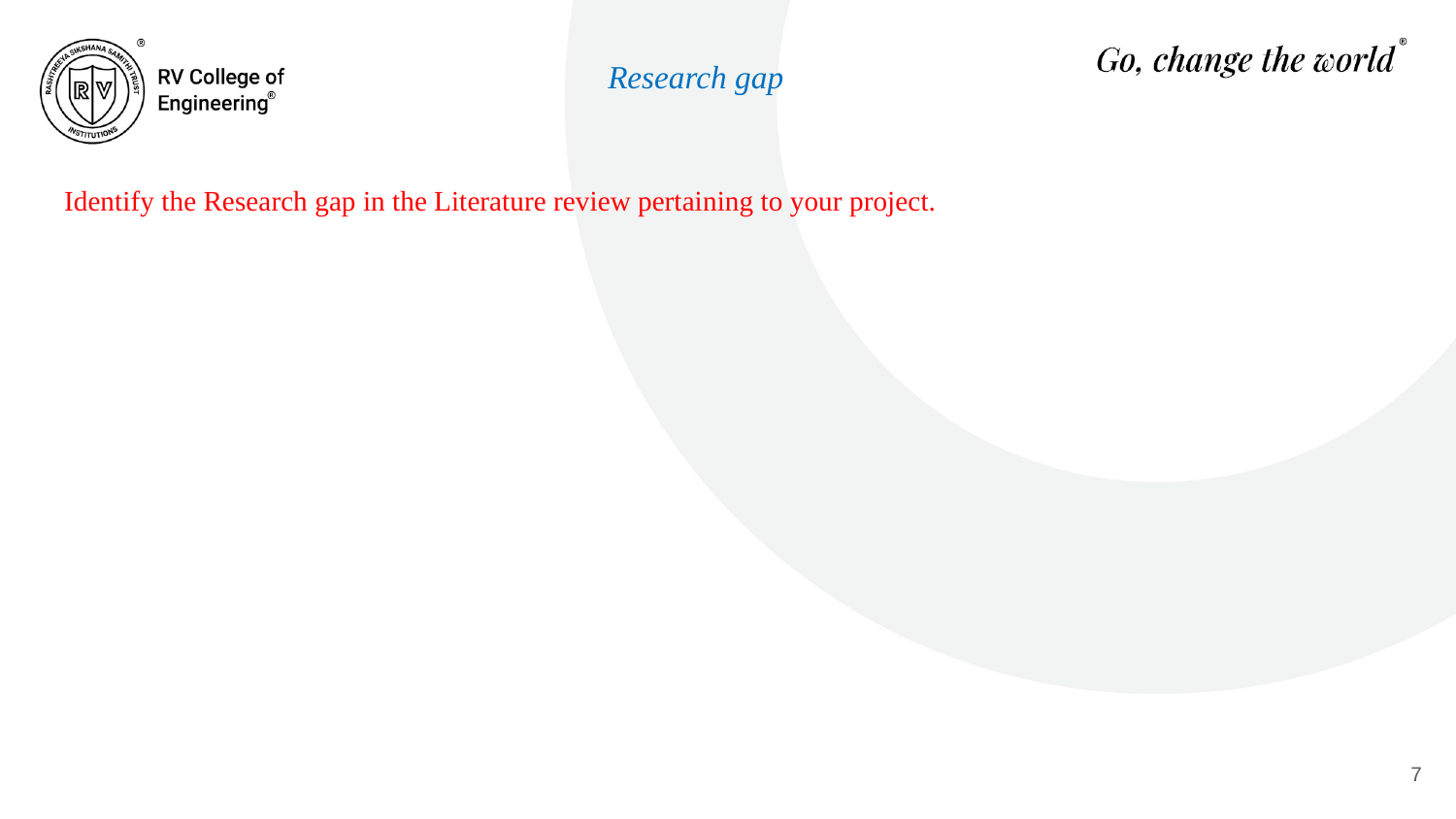

Research gap
Identify the Research gap in the Literature review pertaining to your project.
#

7